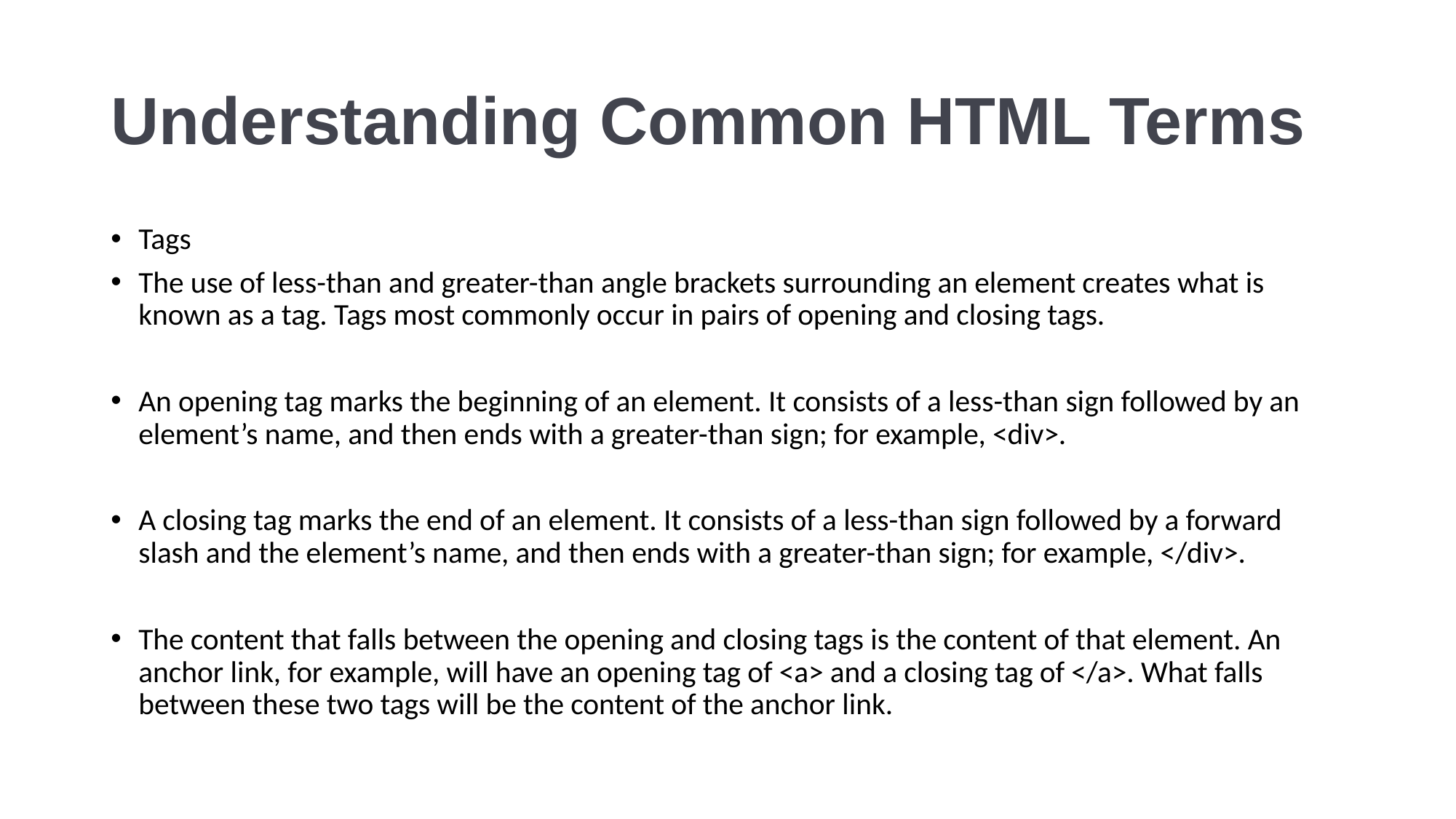

# Understanding Common HTML Terms
Tags
The use of less-than and greater-than angle brackets surrounding an element creates what is known as a tag. Tags most commonly occur in pairs of opening and closing tags.

An opening tag marks the beginning of an element. It consists of a less-than sign followed by an element’s name, and then ends with a greater-than sign; for example, <div>.

A closing tag marks the end of an element. It consists of a less-than sign followed by a forward slash and the element’s name, and then ends with a greater-than sign; for example, </div>.

The content that falls between the opening and closing tags is the content of that element. An anchor link, for example, will have an opening tag of <a> and a closing tag of </a>. What falls between these two tags will be the content of the anchor link.